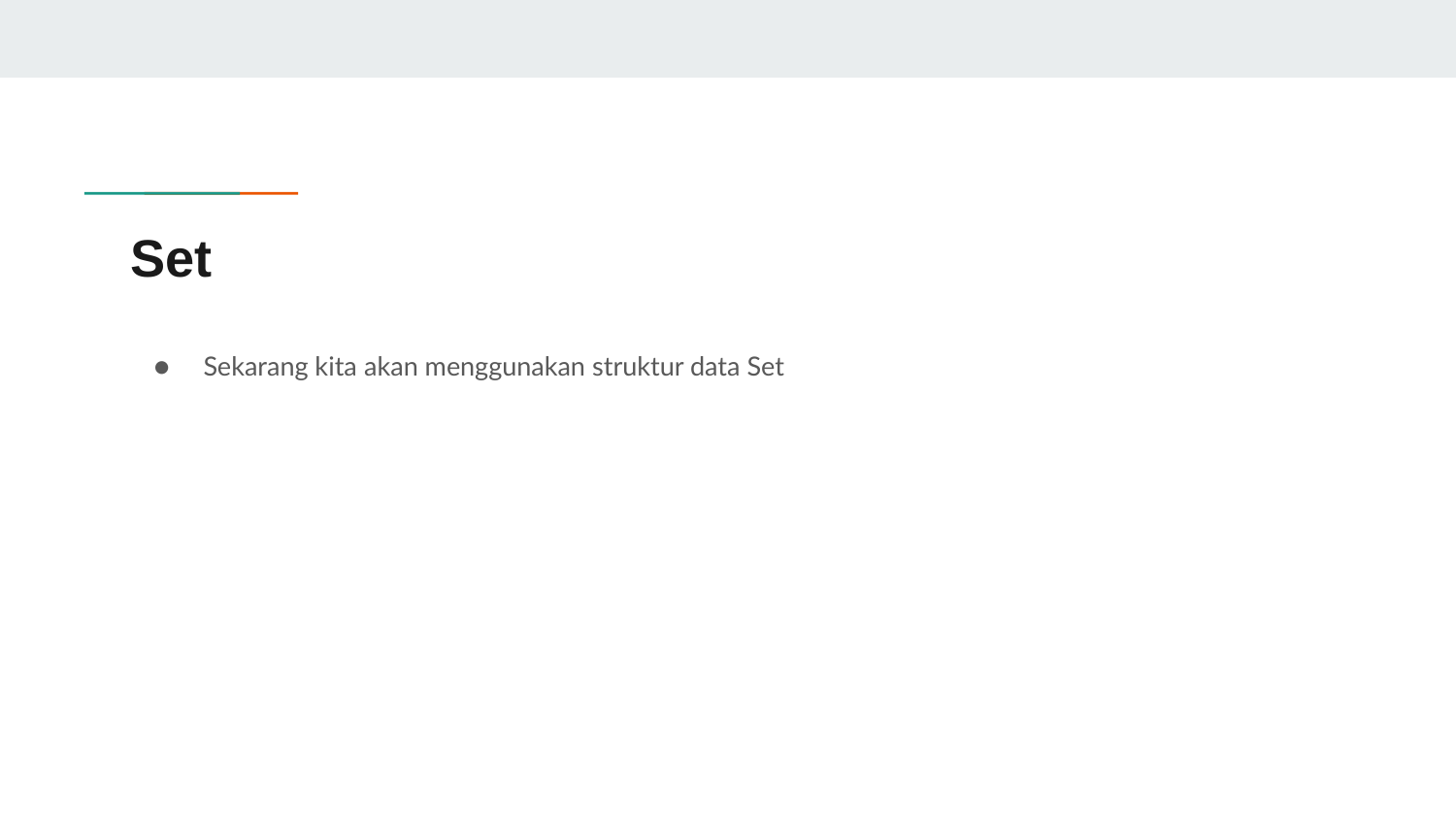

# Set
Sekarang kita akan menggunakan struktur data Set